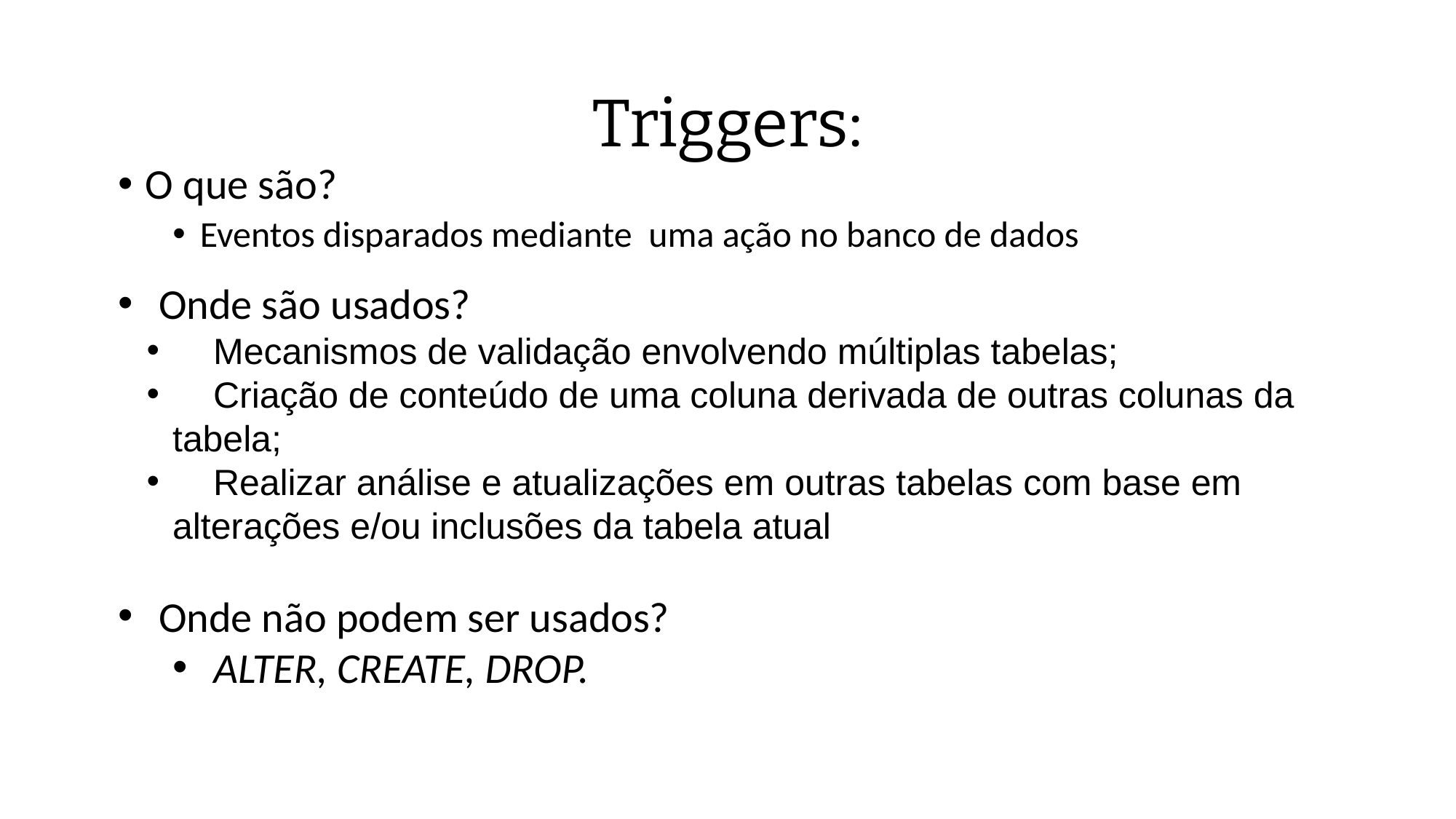

# Triggers:
O que são?
Eventos disparados mediante  uma ação no banco de dados

Onde são usados?
    Mecanismos de validação envolvendo múltiplas tabelas;
    Criação de conteúdo de uma coluna derivada de outras colunas da tabela;
    Realizar análise e atualizações em outras tabelas com base em alterações e/ou inclusões da tabela atual

Onde não podem ser usados?
ALTER, CREATE, DROP.